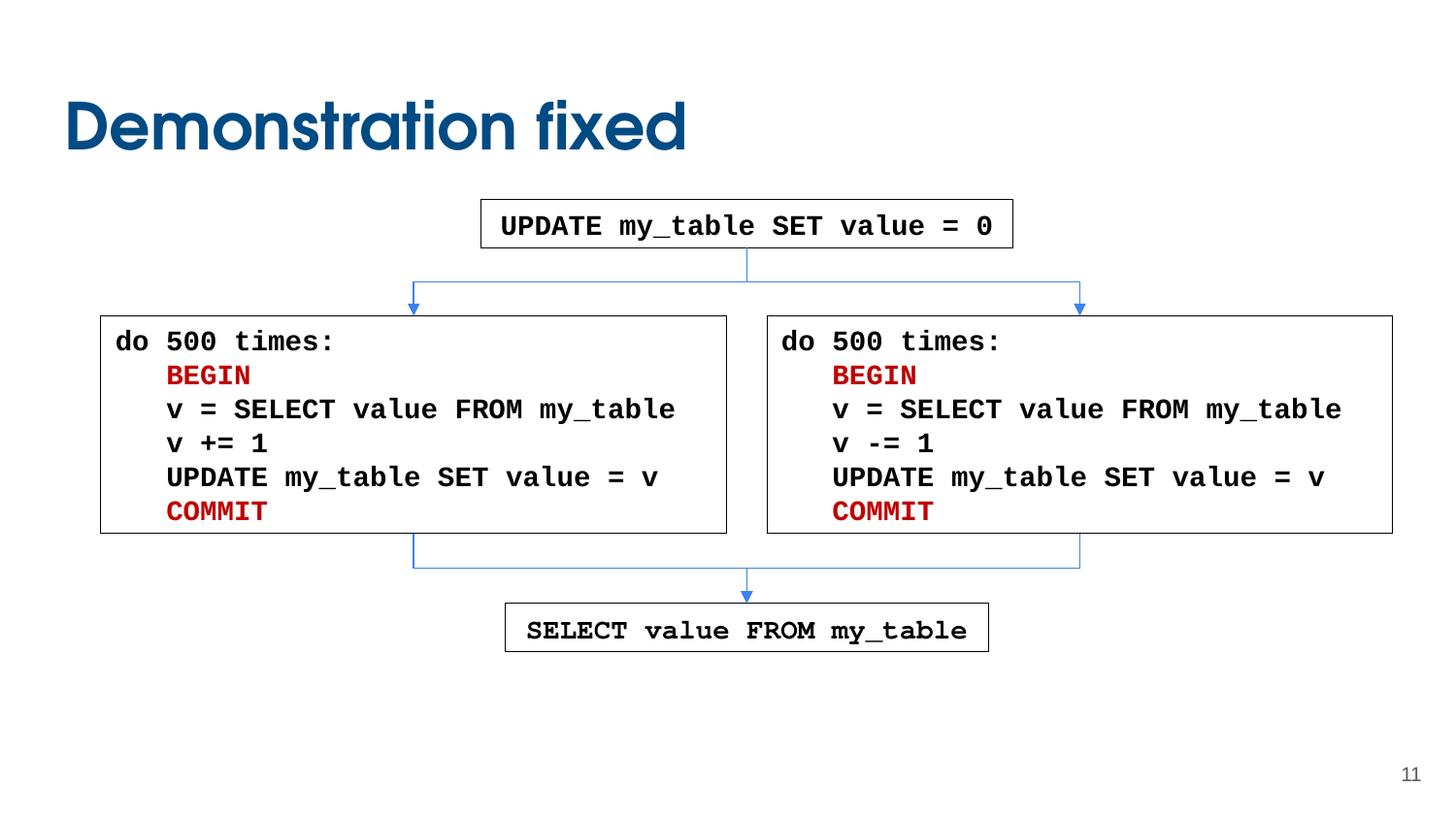

# Demonstration fixed
UPDATE my_table SET value = 0
do 500 times:
   BEGIN
   v = SELECT value FROM my_table
   v += 1
   UPDATE my_table SET value = v
   COMMIT
do 500 times:
   BEGIN
   v = SELECT value FROM my_table
   v -= 1
   UPDATE my_table SET value = v
   COMMIT
SELECT value FROM my_table
11